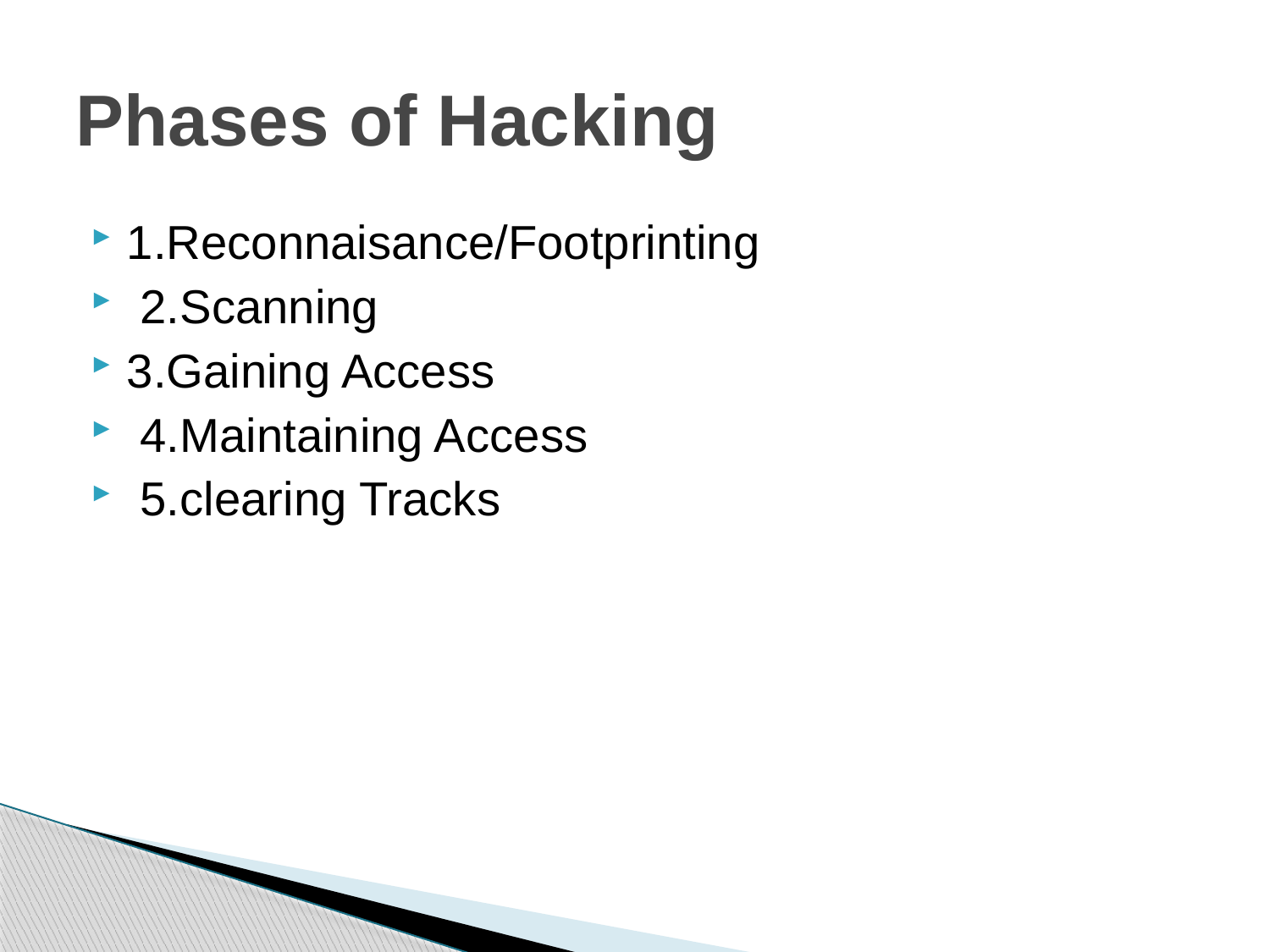

# Phases of Hacking
1.Reconnaisance/Footprinting
 2.Scanning
3.Gaining Access
 4.Maintaining Access
 5.clearing Tracks